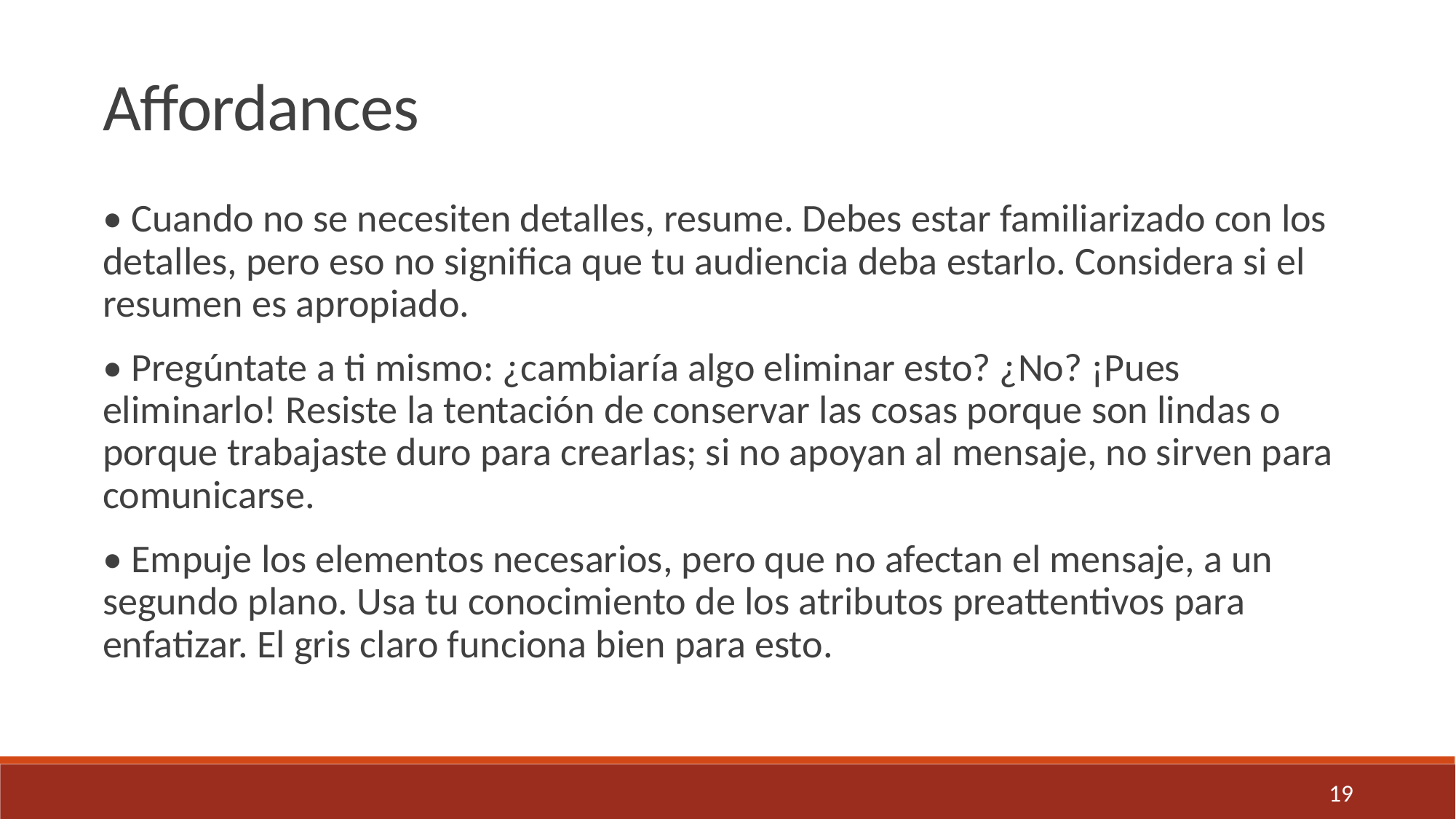

Affordances
• Cuando no se necesiten detalles, resume. Debes estar familiarizado con los detalles, pero eso no significa que tu audiencia deba estarlo. Considera si el resumen es apropiado.
• Pregúntate a ti mismo: ¿cambiaría algo eliminar esto? ¿No? ¡Pues eliminarlo! Resiste la tentación de conservar las cosas porque son lindas o porque trabajaste duro para crearlas; si no apoyan al mensaje, no sirven para comunicarse.
• Empuje los elementos necesarios, pero que no afectan el mensaje, a un segundo plano. Usa tu conocimiento de los atributos preattentivos para enfatizar. El gris claro funciona bien para esto.
19